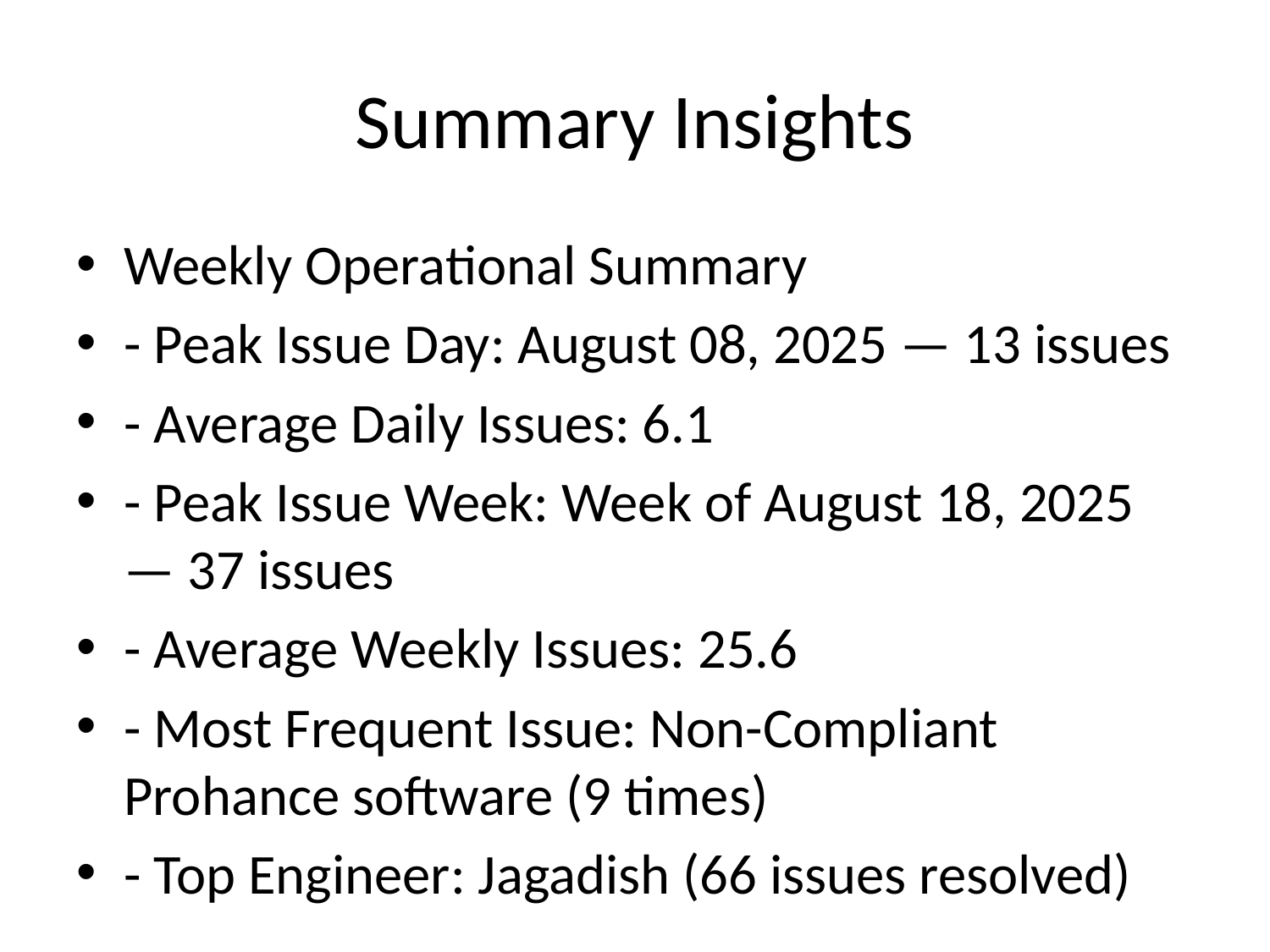

# Summary Insights
Weekly Operational Summary
- Peak Issue Day: August 08, 2025 — 13 issues
- Average Daily Issues: 6.1
- Peak Issue Week: Week of August 18, 2025 — 37 issues
- Average Weekly Issues: 25.6
- Most Frequent Issue: Non-Compliant Prohance software (9 times)
- Top Engineer: Jagadish (66 issues resolved)

*Auto-generated by GenSight for operational transparency.*